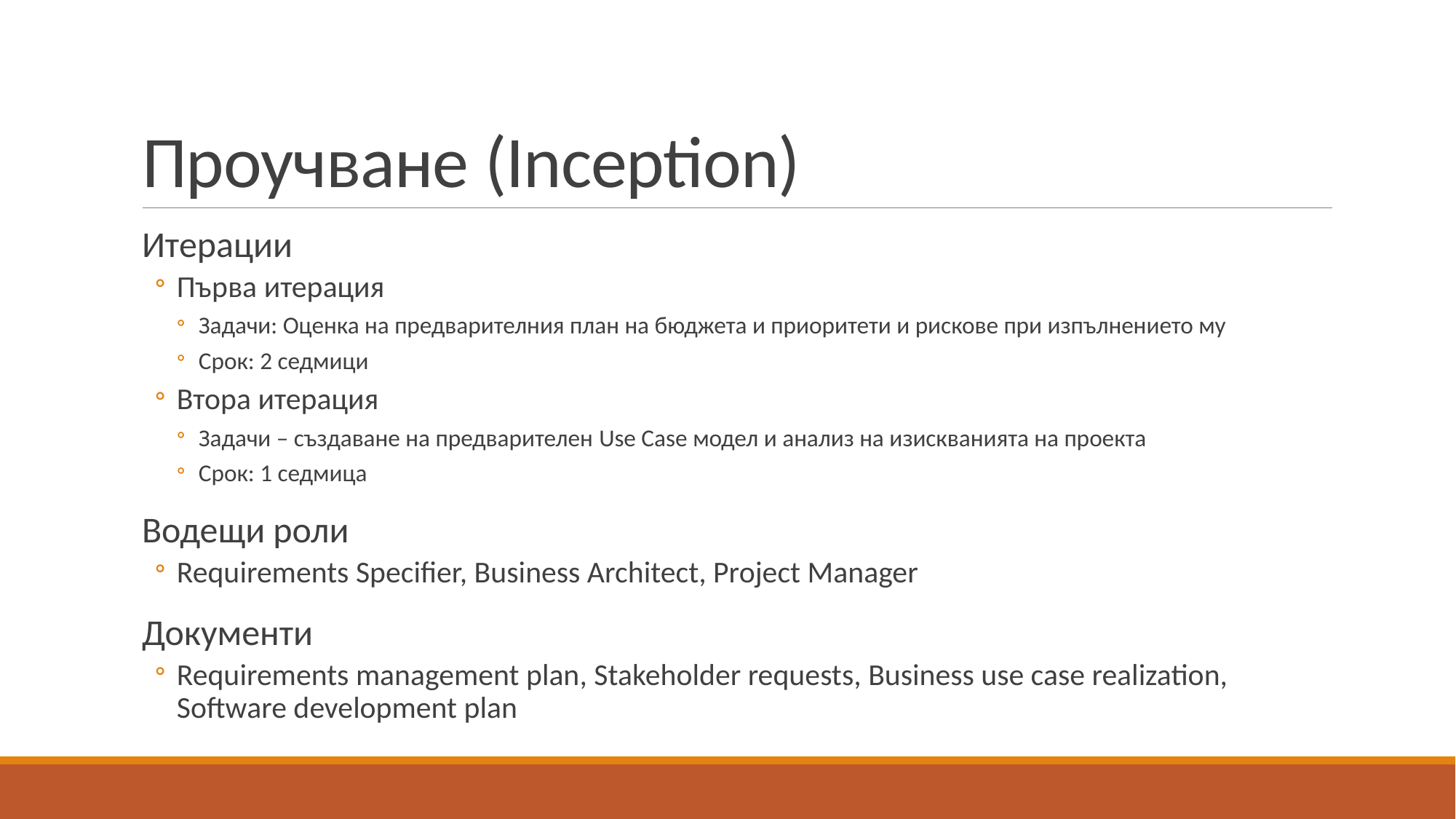

# Проучване (Inception)
Итерации
Първа итерация
Задачи: Оценка на предварителния план на бюджета и приоритети и рискове при изпълнението му
Срок: 2 седмици
Втора итерация
Задачи – създаване на предварителен Use Case модел и анализ на изискванията на проекта
Срок: 1 седмица
Водещи роли
Requirements Specifier, Business Architect, Project Manager
Документи
Requirements management plan, Stakeholder requests, Business use case realization, Software development plan